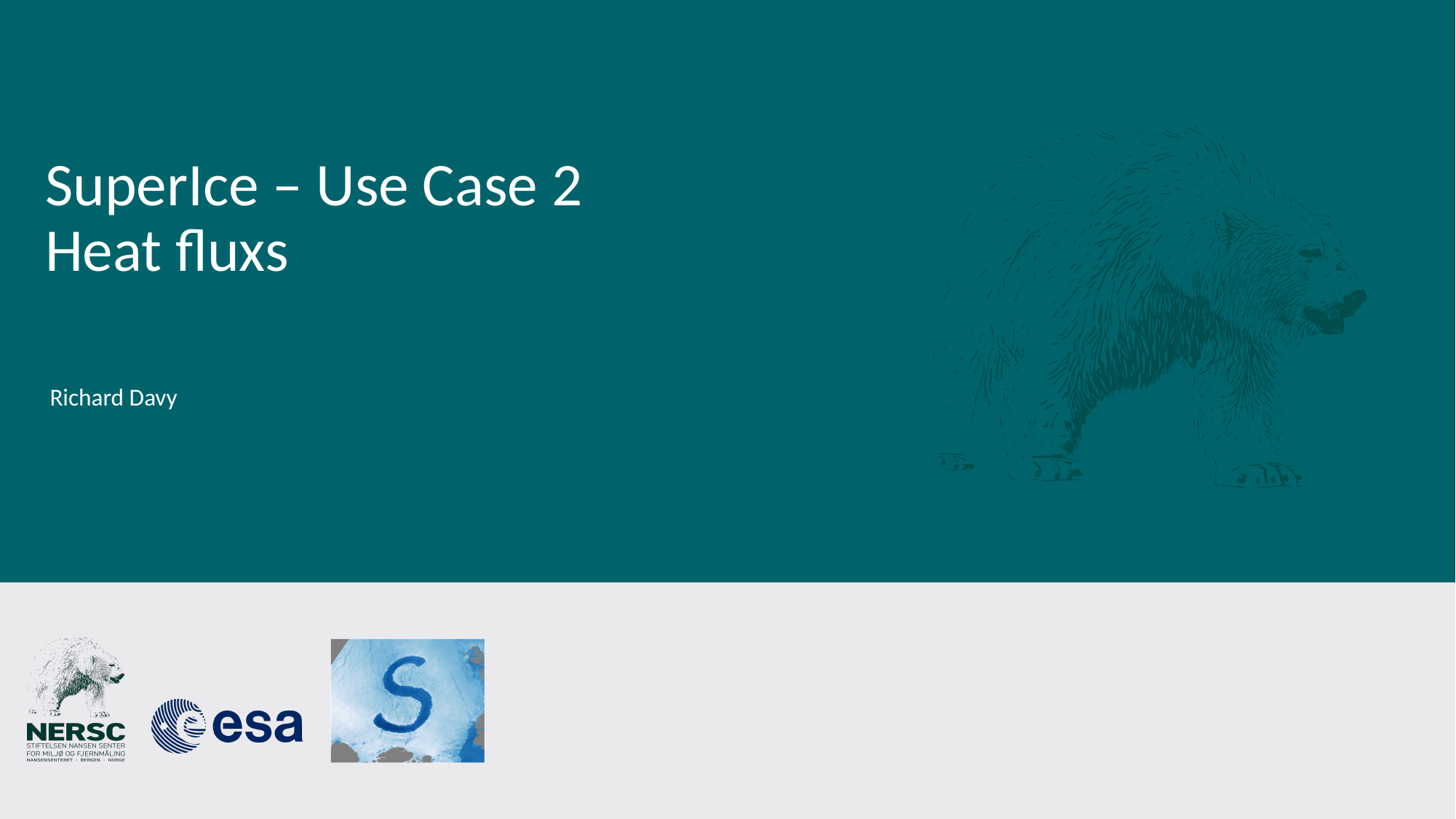

# SuperIce – Use Case 2 Heat fluxs
Richard Davy